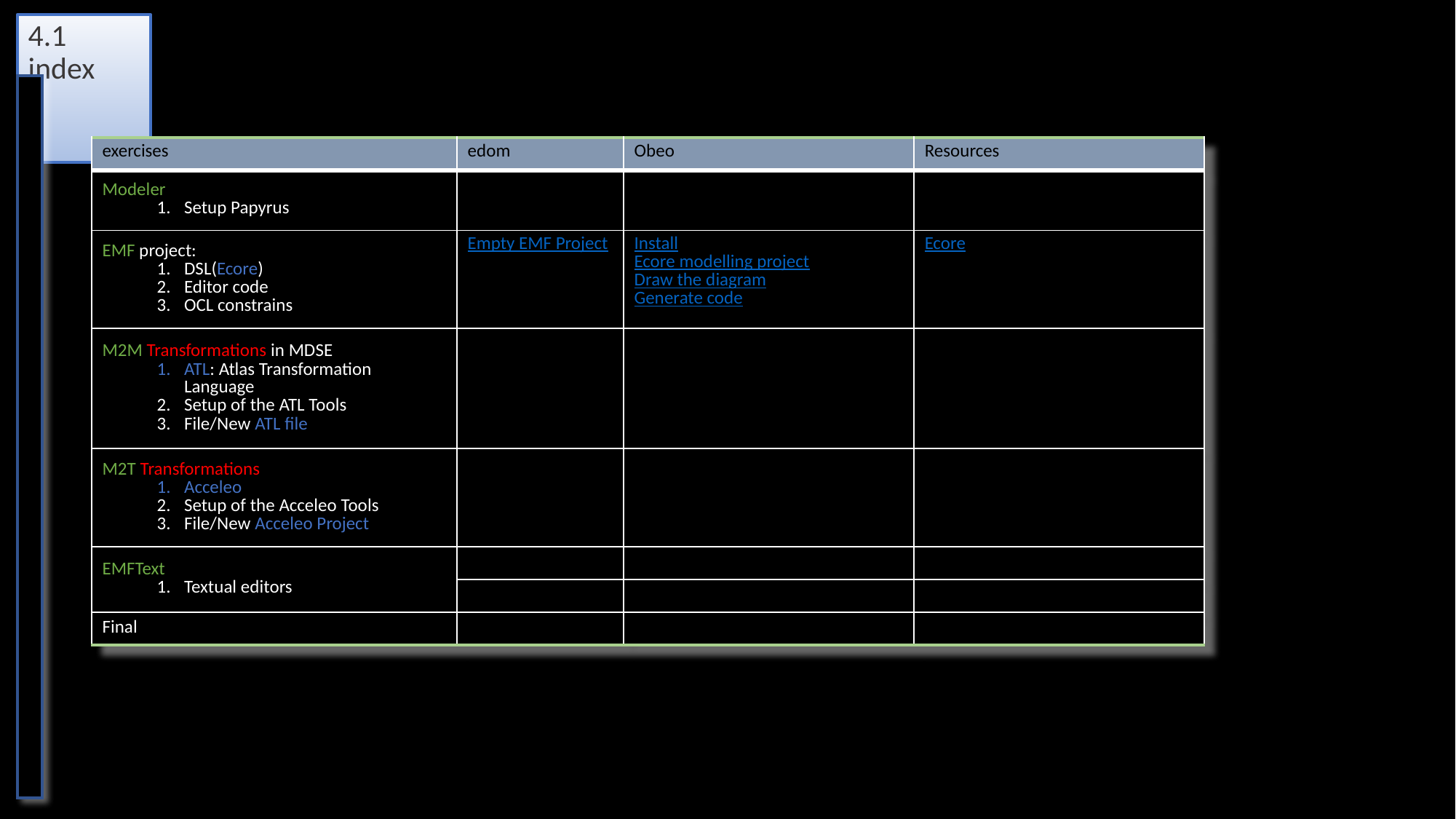

# 4.1 index

| exercises | edom | Obeo | Resources |
| --- | --- | --- | --- |
| Modeler Setup Papyrus |  |  |  |
| EMF project: DSL(Ecore) Editor code OCL constrains | Empty EMF Project | Install Ecore modelling project Draw the diagram Generate code | Ecore |
| M2M Transformations in MDSE ATL: Atlas Transformation Language Setup of the ATL Tools File/New ATL file |  |  |  |
| M2T Transformations Acceleo Setup of the Acceleo Tools File/New Acceleo Project |  |  |  |
| EMFText Textual editors |  |  |  |
|  |  |  |  |
| Final |  |  |  |